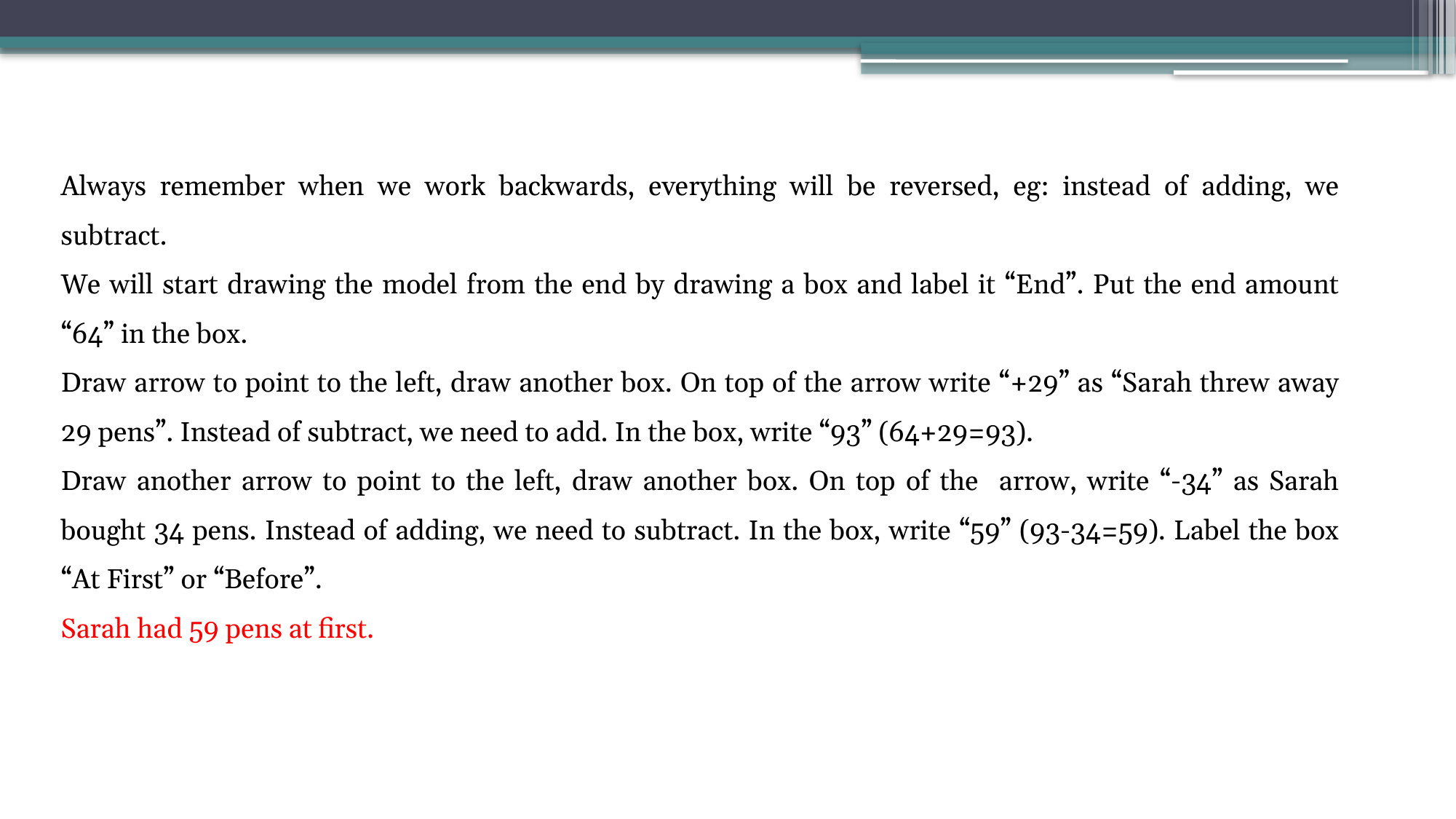

Always remember when we work backwards, everything will be reversed, eg: instead of adding, we subtract.
We will start drawing the model from the end by drawing a box and label it “End”. Put the end amount “64” in the box.
Draw arrow to point to the left, draw another box. On top of the arrow write “+29” as “Sarah threw away 29 pens”. Instead of subtract, we need to add. In the box, write “93” (64+29=93).
Draw another arrow to point to the left, draw another box. On top of the  arrow, write “-34” as Sarah bought 34 pens. Instead of adding, we need to subtract. In the box, write “59” (93-34=59). Label the box “At First” or “Before”.
Sarah had 59 pens at first.